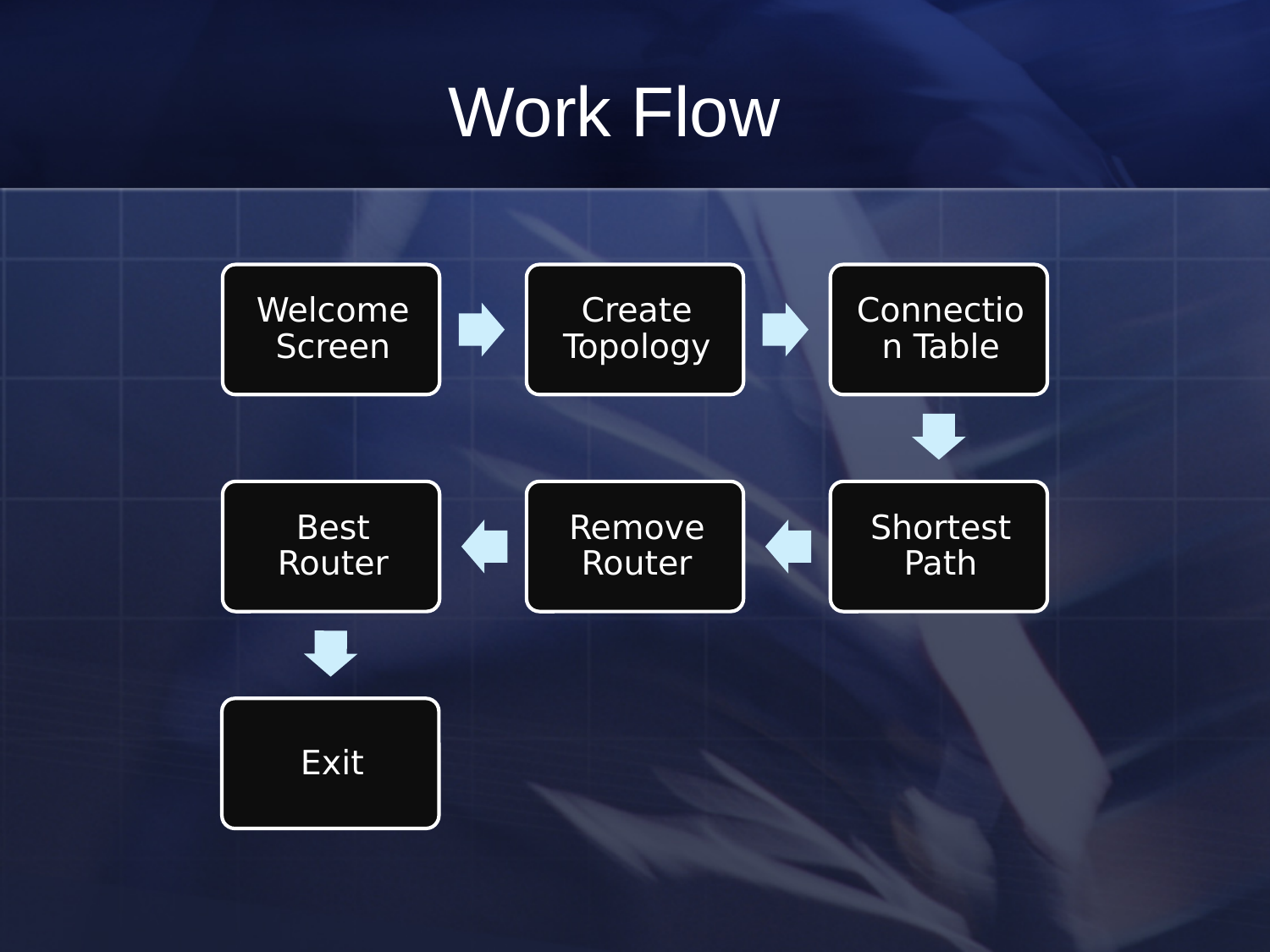

# Work Flow
Welcome Screen

Create Topology

Connection Table

Shortest Path

Remove Router

Best Router

Exit